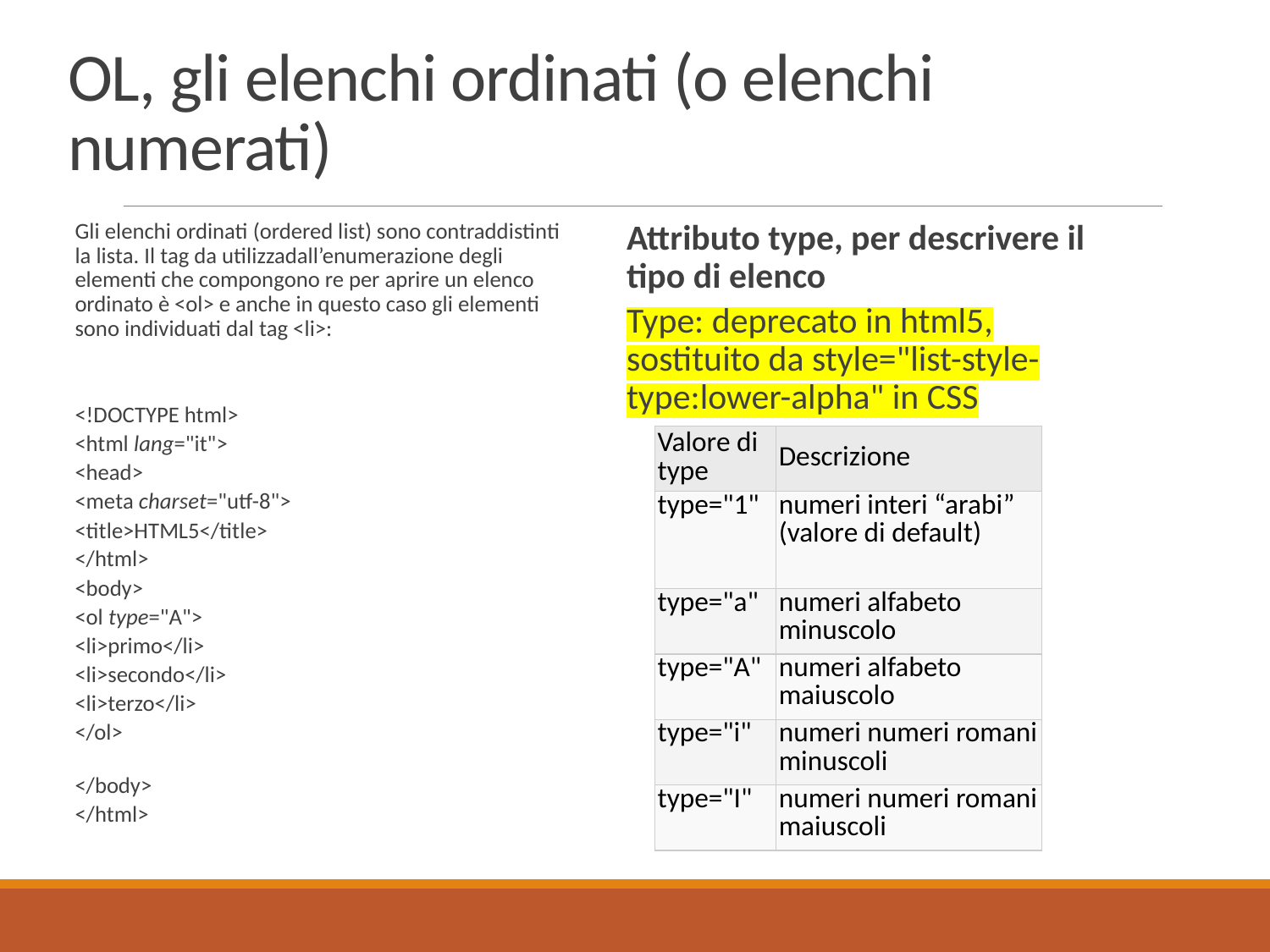

# OL, gli elenchi ordinati (o elenchi numerati)
Gli elenchi ordinati (ordered list) sono contraddistinti la lista. Il tag da utilizzadall’enumerazione degli elementi che compongono re per aprire un elenco ordinato è <ol> e anche in questo caso gli elementi sono individuati dal tag <li>:

<!DOCTYPE html>
<html lang="it">
<head>
<meta charset="utf-8">
<title>HTML5</title>
</html>
<body>
<ol type="A">
<li>primo</li>
<li>secondo</li>
<li>terzo</li>
</ol>
</body>
</html>
Attributo type, per descrivere il tipo di elenco
Type: deprecato in html5, sostituito da style="list-style-type:lower-alpha" in CSS

| Valore di type | Descrizione |
| --- | --- |
| type="1" | numeri interi “arabi” (valore di default) |
| type="a" | numeri alfabeto minuscolo |
| type="A" | numeri alfabeto maiuscolo |
| type="i" | numeri numeri romani minuscoli |
| type="I" | numeri numeri romani maiuscoli |